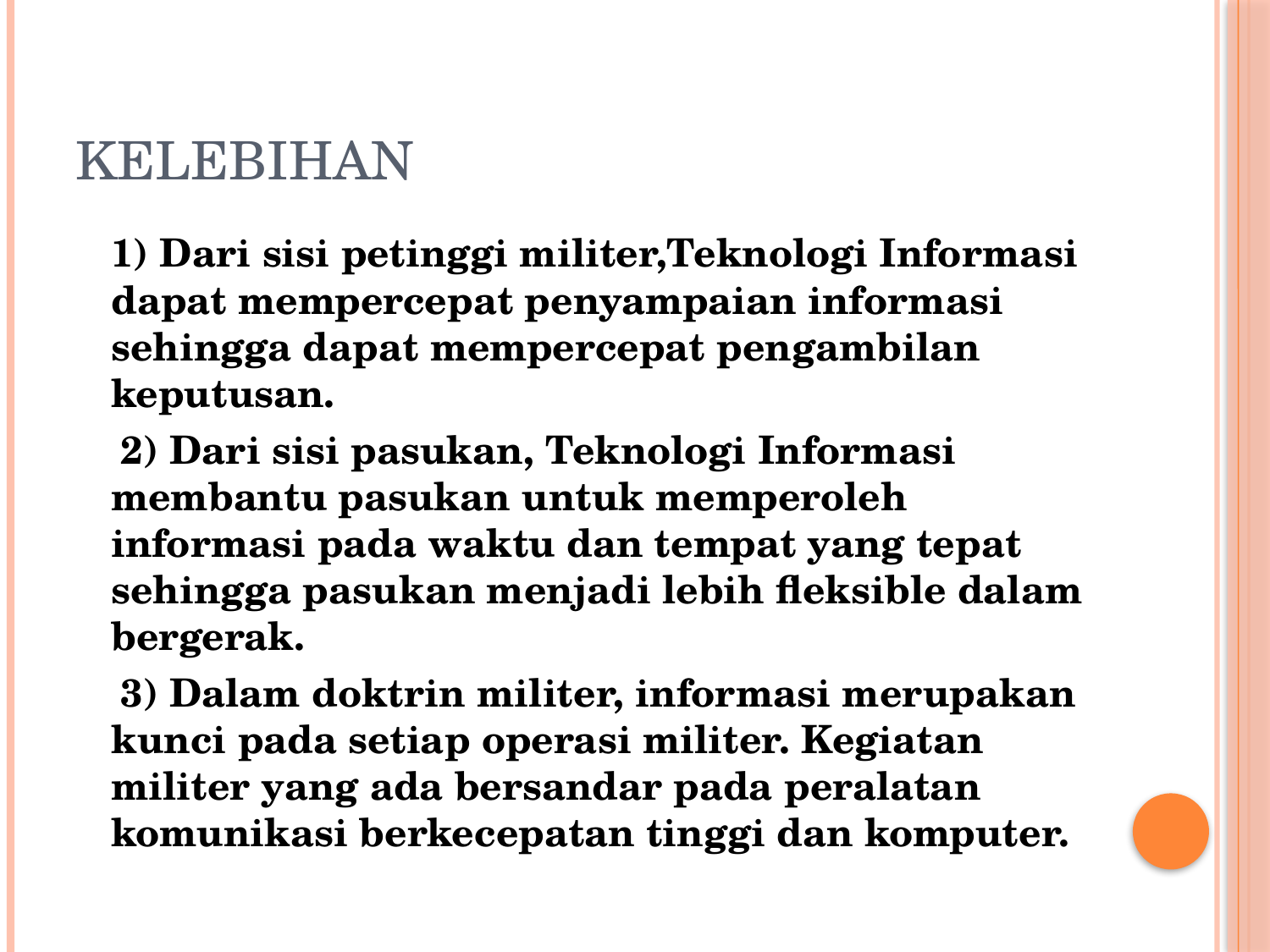

# Kelebihan
	1) Dari sisi petinggi militer,Teknologi Informasi dapat mempercepat penyampaian informasi sehingga dapat mempercepat pengambilan keputusan.
    2) Dari sisi pasukan, Teknologi Informasi membantu pasukan untuk memperoleh informasi pada waktu dan tempat yang tepat sehingga pasukan menjadi lebih fleksible dalam bergerak.
    3) Dalam doktrin militer, informasi merupakan kunci pada setiap operasi militer. Kegiatan militer yang ada bersandar pada peralatan komunikasi berkecepatan tinggi dan komputer.